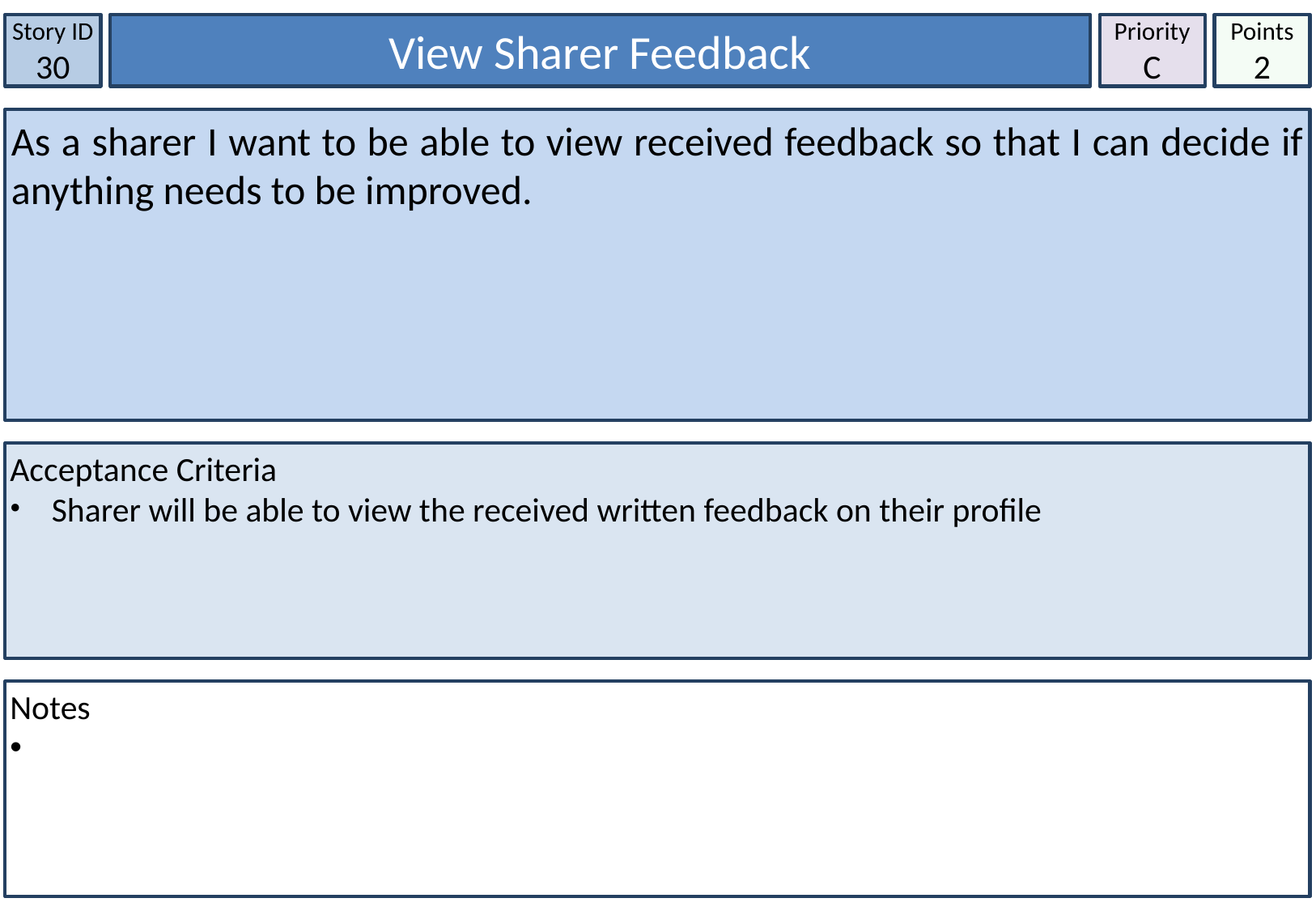

Story ID
30

View Sharer Feedback

Priority
C

Points
2

As a sharer I want to be able to view received feedback so that I can decide if anything needs to be improved.

Acceptance Criteria
 Sharer will be able to view the received written feedback on their profile

Notes